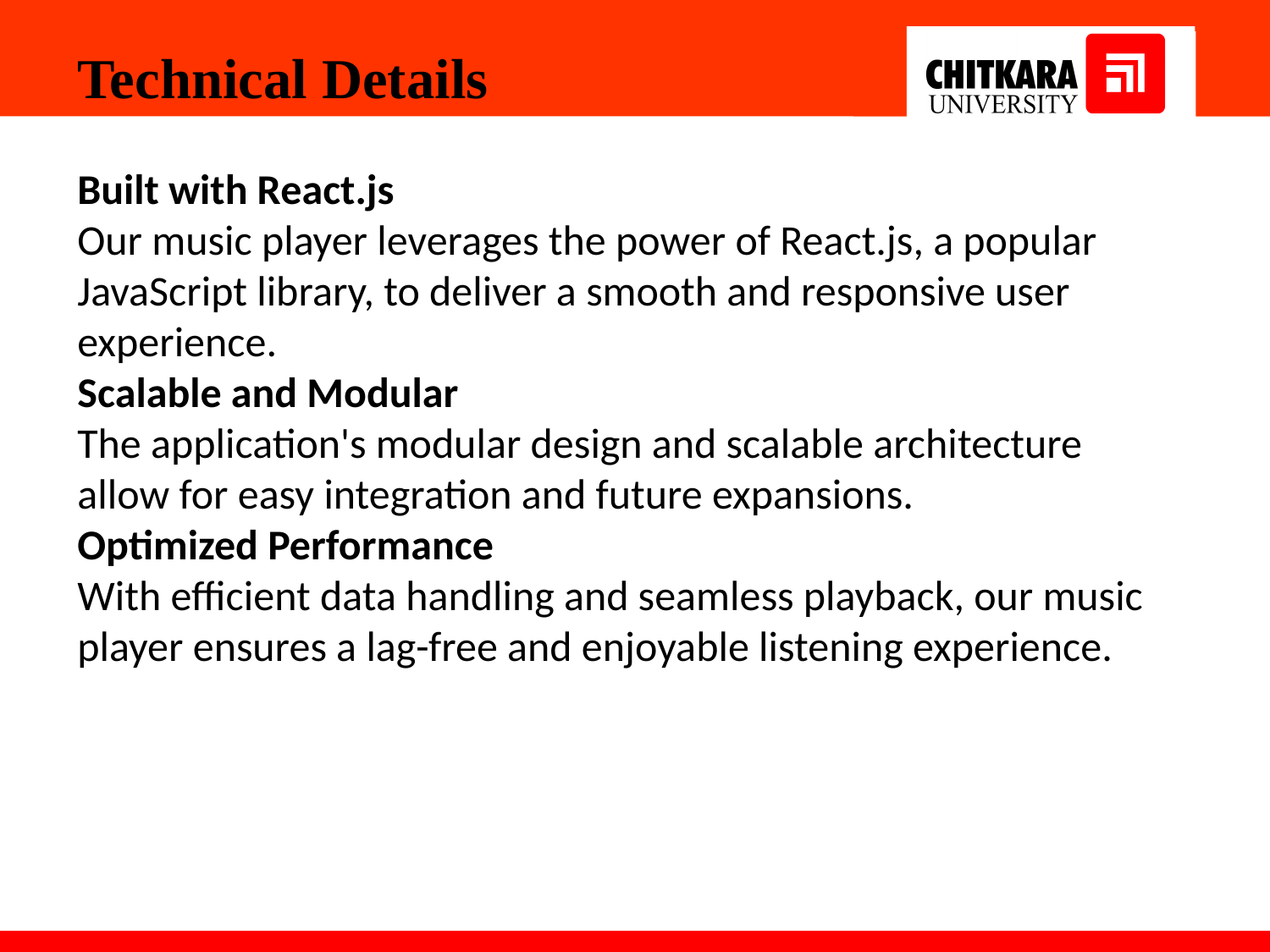

Technical Details
Built with React.js
Our music player leverages the power of React.js, a popular JavaScript library, to deliver a smooth and responsive user experience.
Scalable and Modular
The application's modular design and scalable architecture allow for easy integration and future expansions.
Optimized Performance
With efficient data handling and seamless playback, our music player ensures a lag-free and enjoyable listening experience.